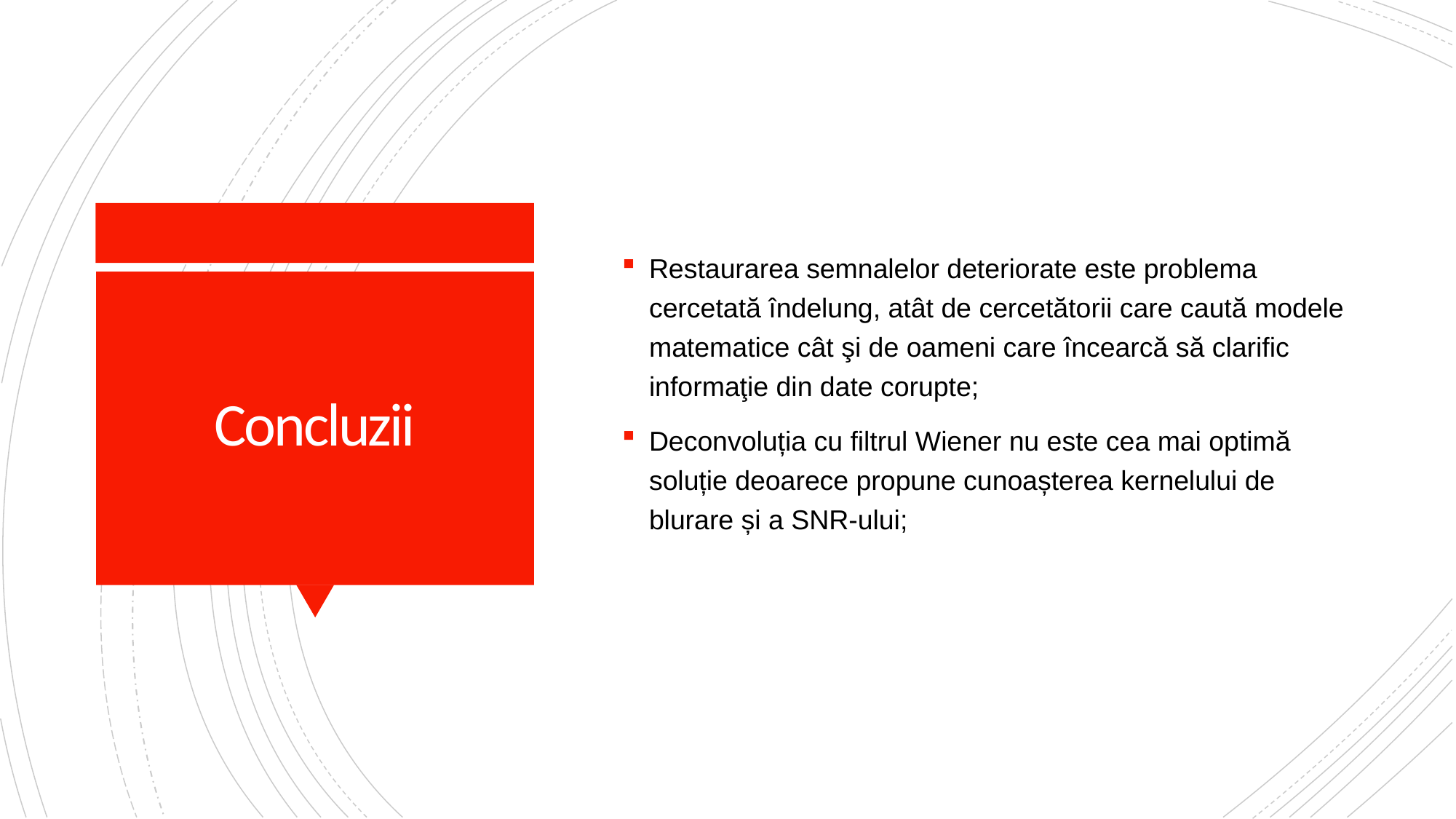

Restaurarea semnalelor deteriorate este problema cercetată îndelung, atât de cercetătorii care caută modele matematice cât şi de oameni care încearcă să clarific informaţie din date corupte;
Deconvoluția cu filtrul Wiener nu este cea mai optimă soluție deoarece propune cunoașterea kernelului de blurare și a SNR-ului;
# Concluzii